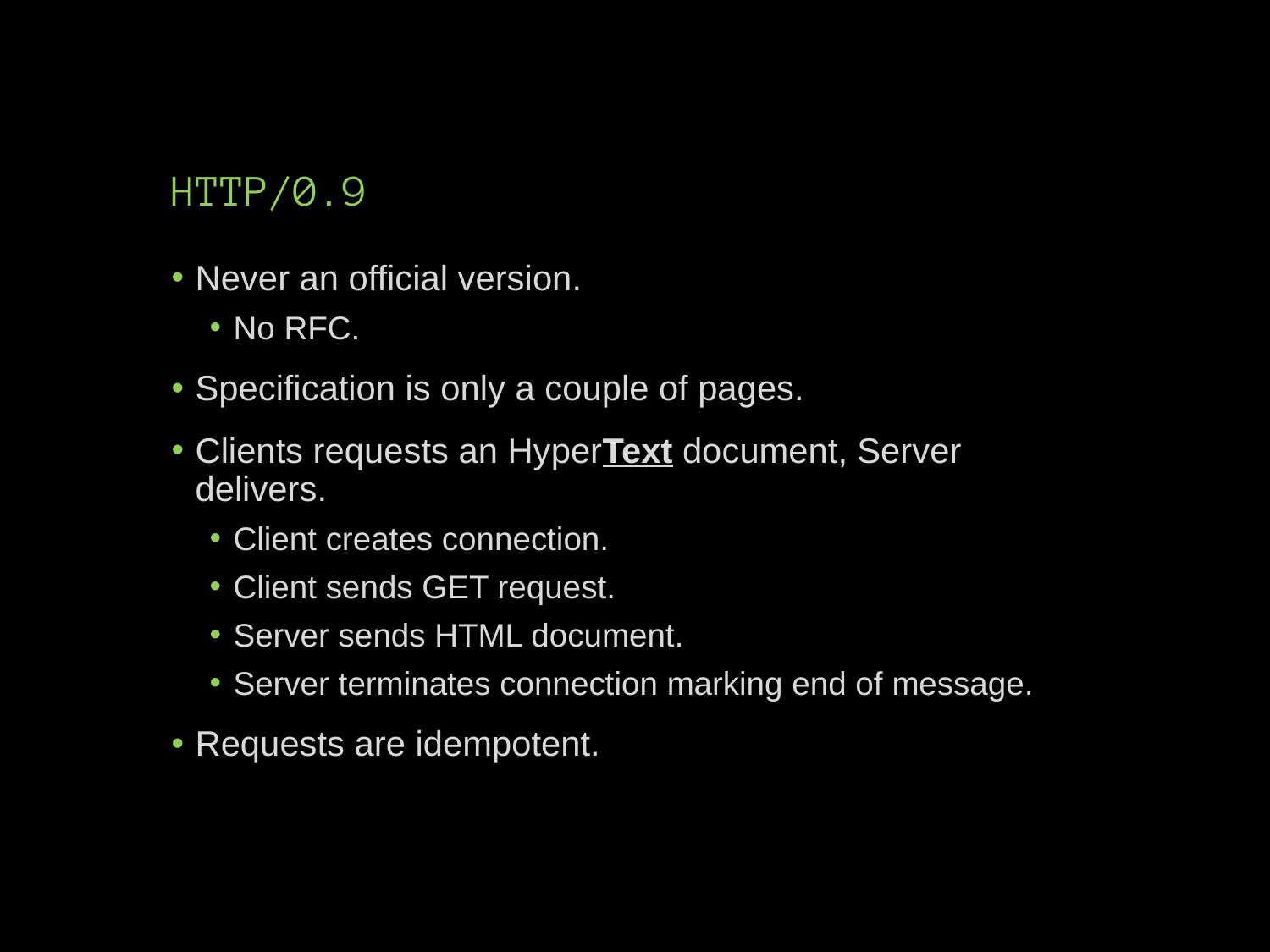

# HTTP/0.9
Never an official version.
No RFC.
Specification is only a couple of pages.
Clients requests an HyperText document, Server delivers.
Client creates connection.
Client sends GET request.
Server sends HTML document.
Server terminates connection marking end of message.
Requests are idempotent.